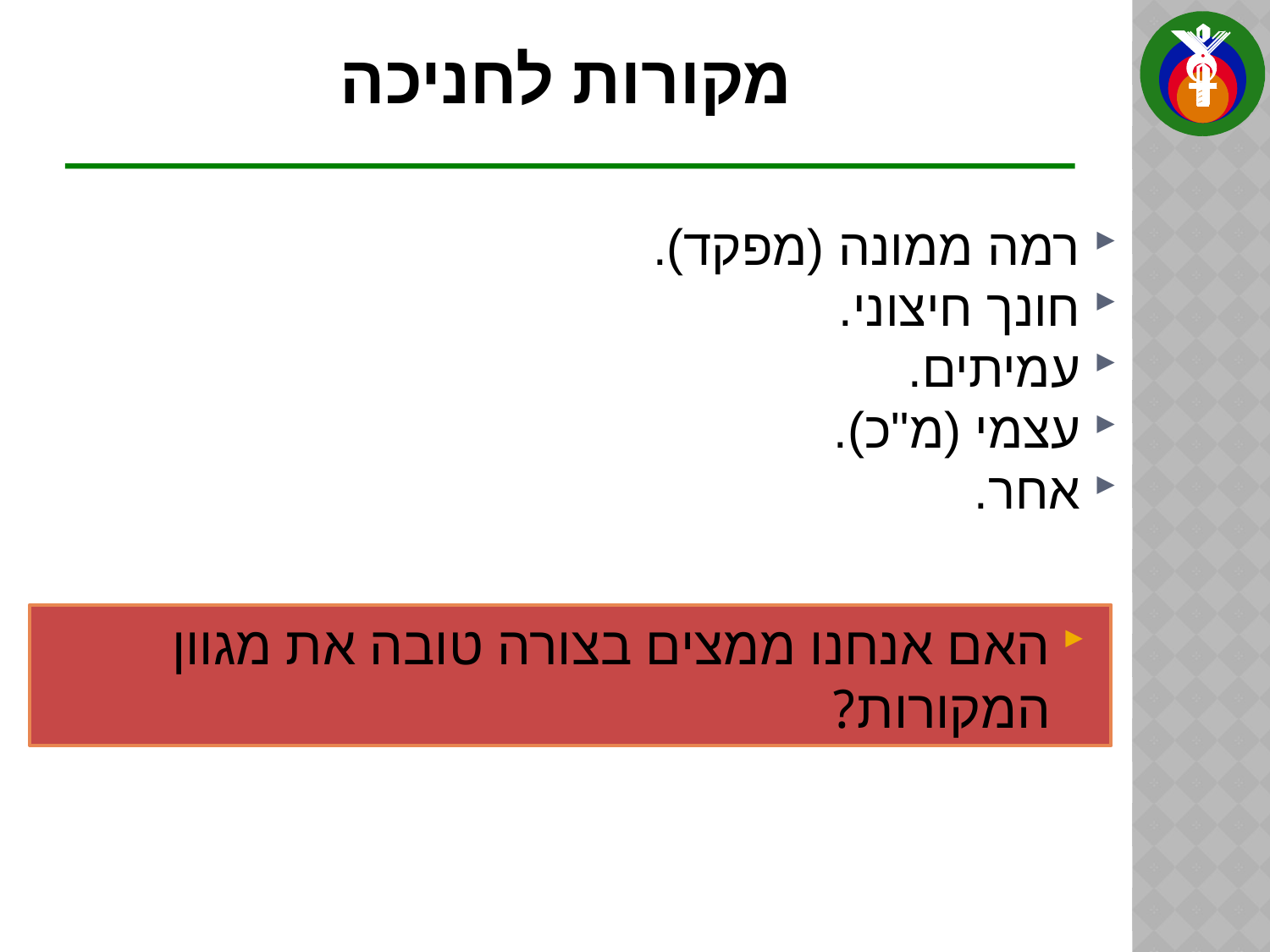

# מקורות לחניכה
רמה ממונה (מפקד).
חונך חיצוני.
עמיתים.
עצמי (מ"כ).
אחר.
האם אנחנו ממצים בצורה טובה את מגוון המקורות?